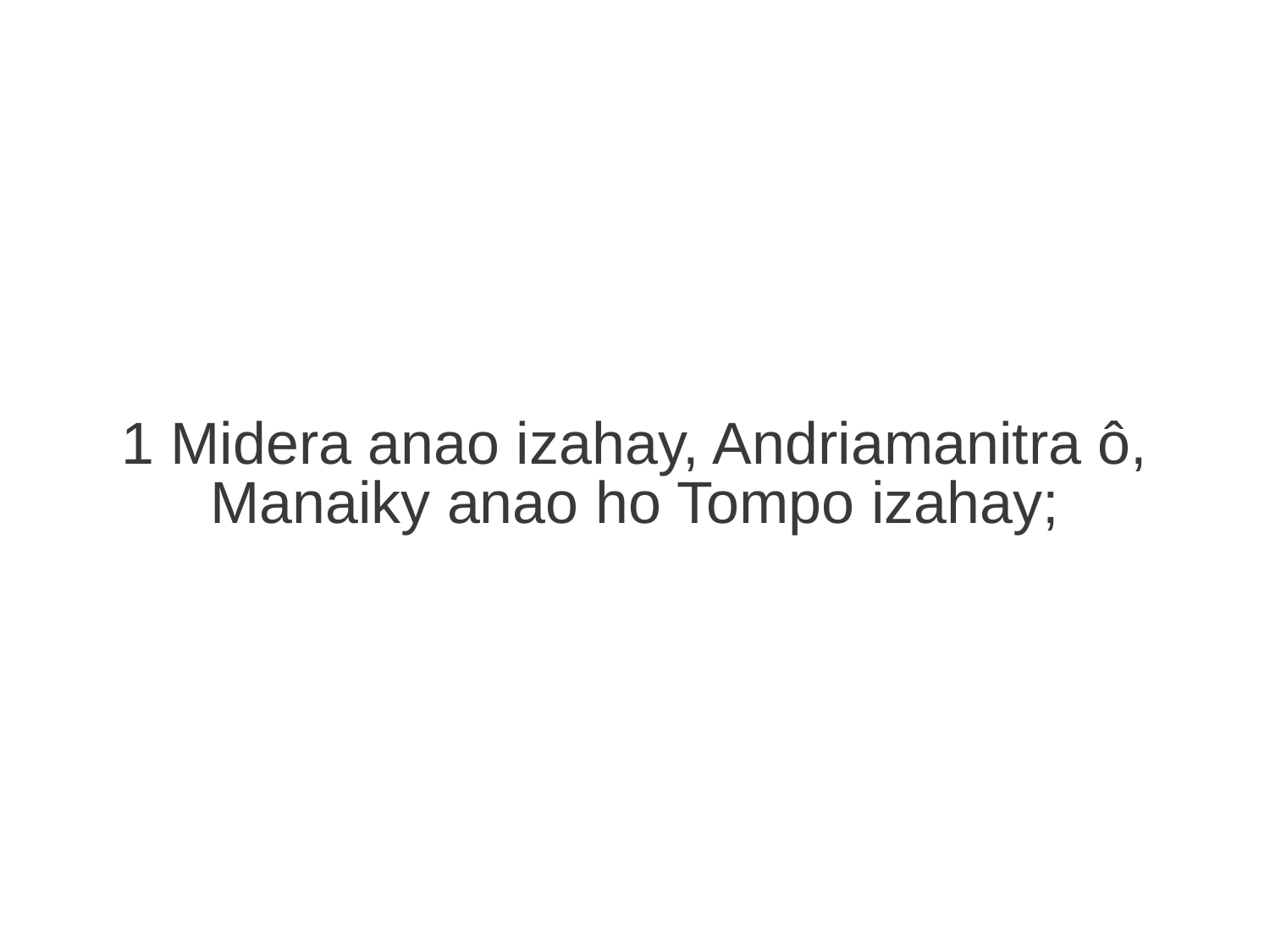

1 Midera anao izahay, Andriamanitra ô,
Manaiky anao ho Tompo izahay;